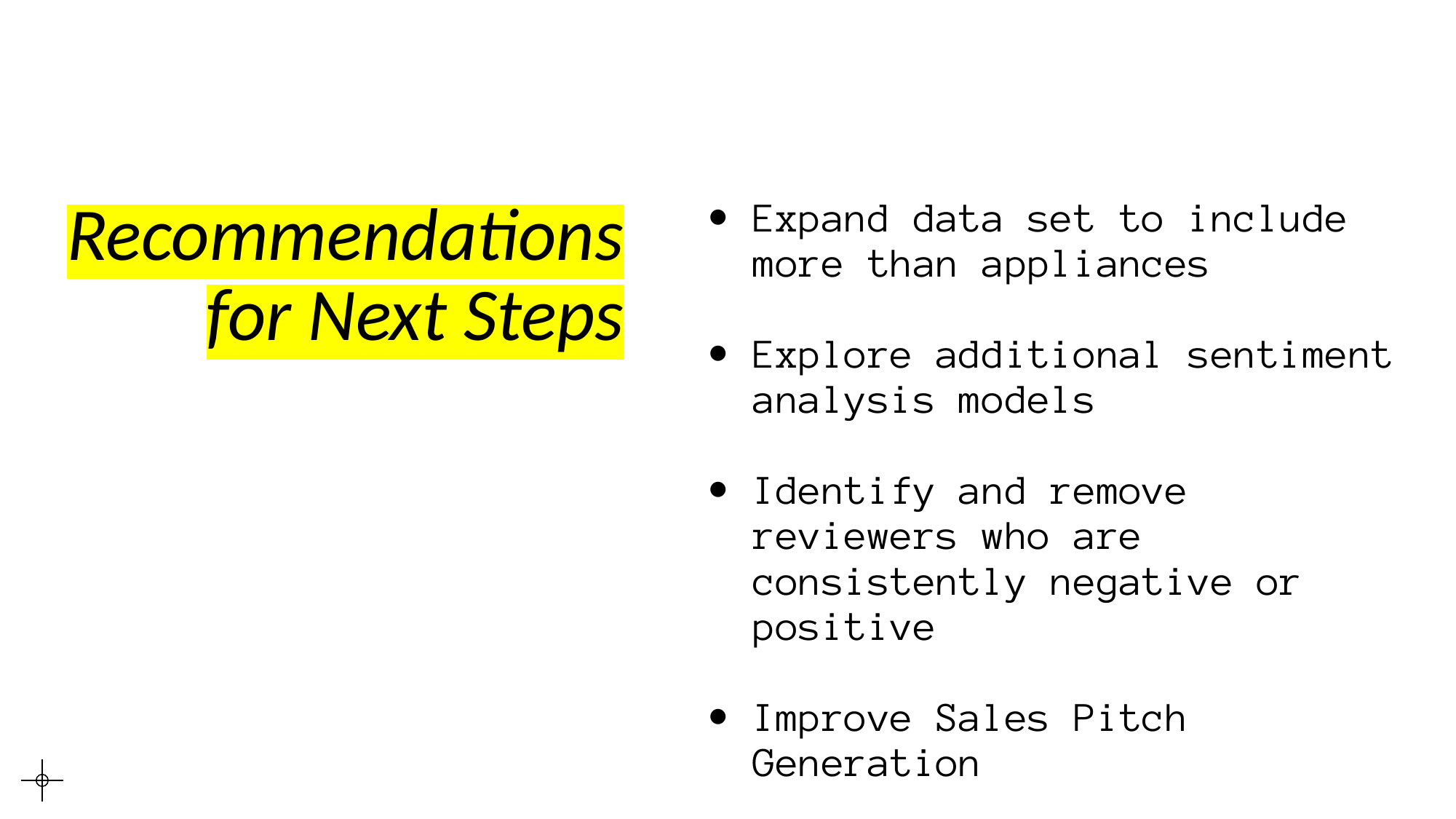

Expand data set to include more than appliances

Explore additional sentiment analysis models

Identify and remove reviewers who are consistently negative or positive

Improve Sales Pitch Generation
# Recommendations for Next Steps